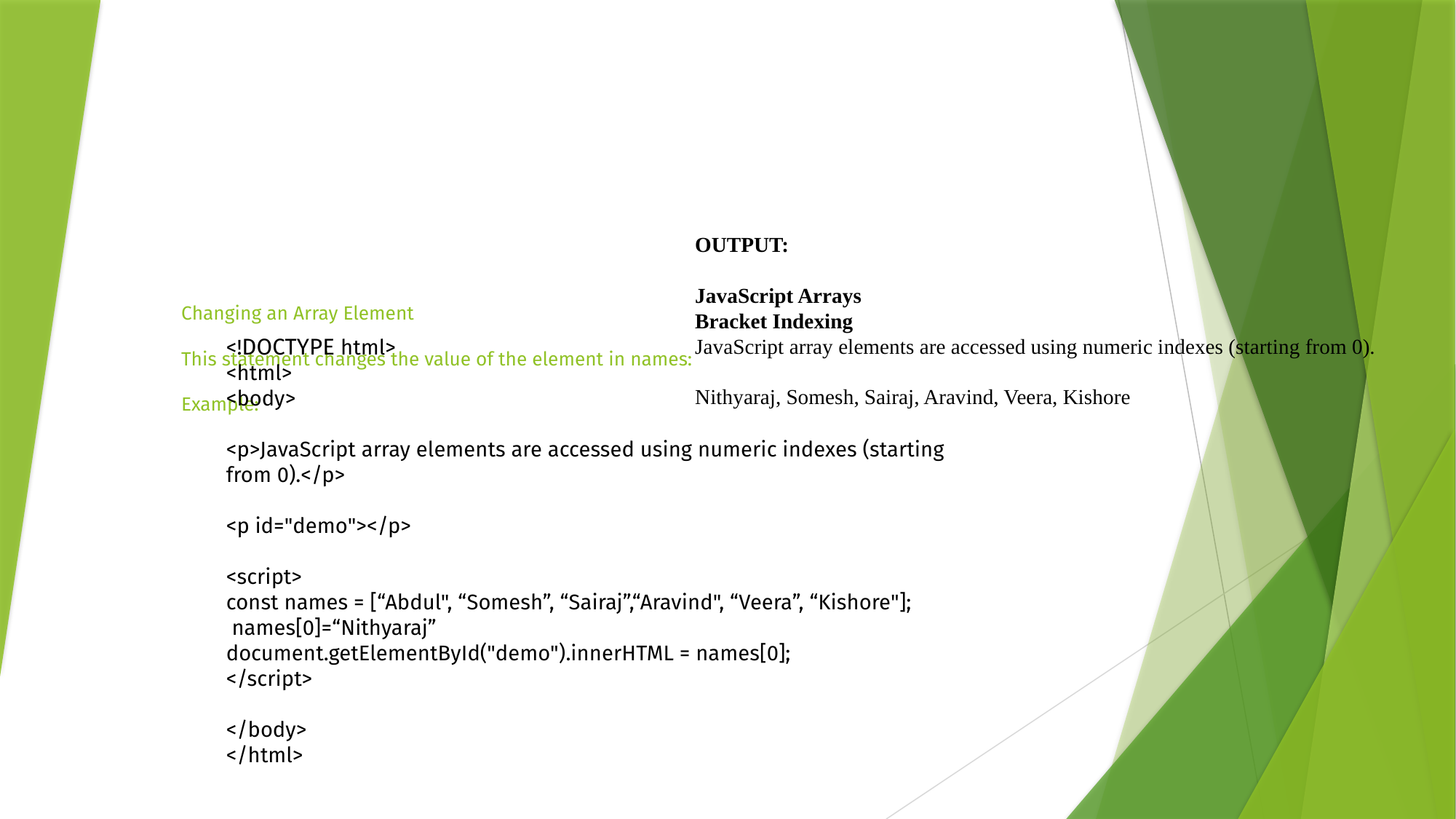

OUTPUT:

JavaScript Arrays
Bracket Indexing
JavaScript array elements are accessed using numeric indexes (starting from 0).

Nithyaraj, Somesh, Sairaj, Aravind, Veera, Kishore
# Changing an Array Element This statement changes the value of the element in names: Example:
<!DOCTYPE html>
<html>
<body>

<p>JavaScript array elements are accessed using numeric indexes (starting from 0).</p>

<p id="demo"></p>

<script>
const names = [“Abdul", “Somesh”, “Sairaj”,“Aravind", “Veera”, “Kishore"];
 names[0]=“Nithyaraj”
document.getElementById("demo").innerHTML = names[0];
</script>

</body>
</html>